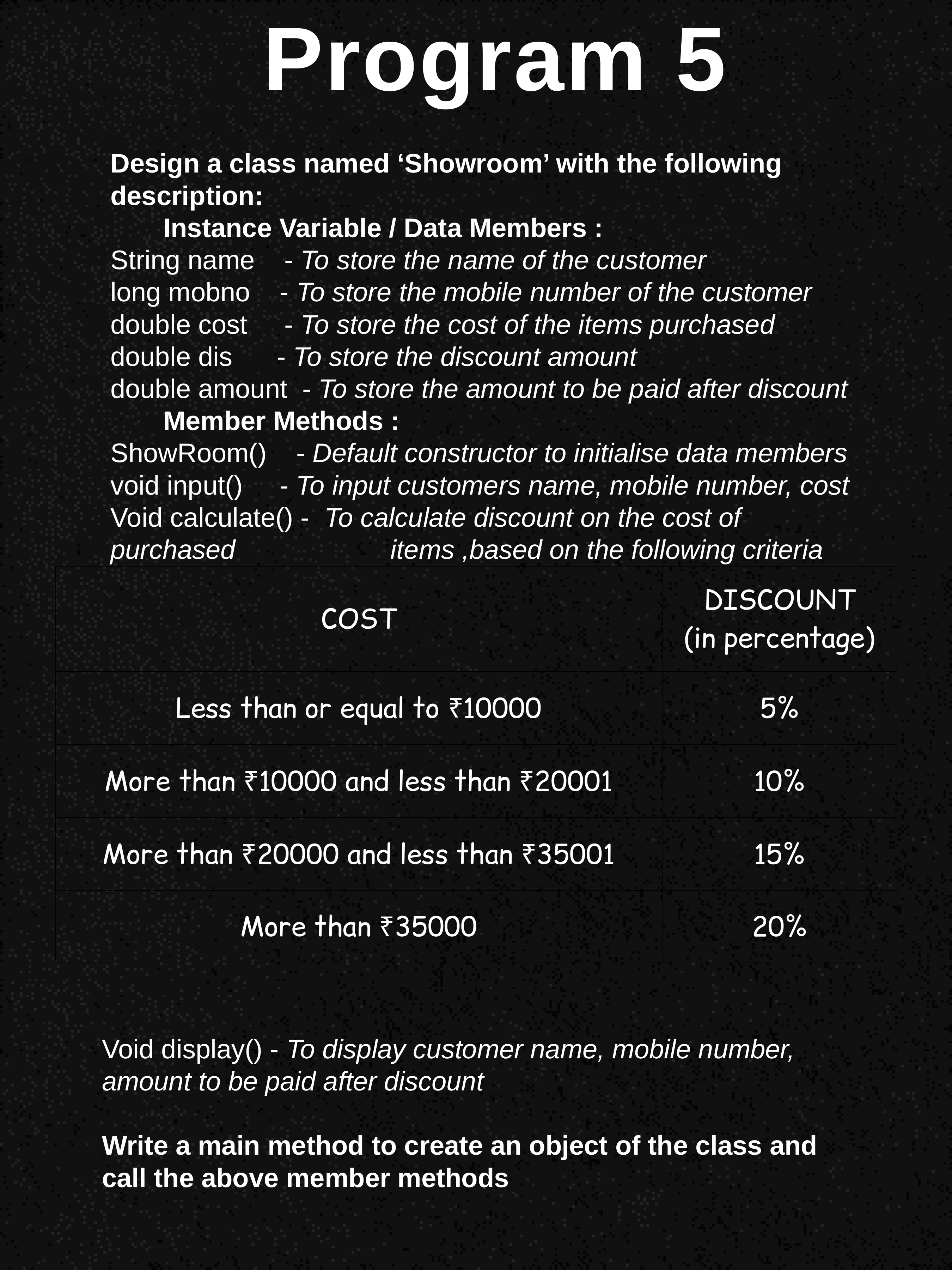

# Program 5
Design a class named ‘Showroom’ with the following description:
	Instance Variable / Data Members :
String name    - To store the name of the customer
long mobno    - To store the mobile number of the customer
double cost     - To store the cost of the items purchased
double dis      - To store the discount amount
double amount  - To store the amount to be paid after discount
	Member Methods :
ShowRoom()    - Default constructor to initialise data members
void input()     - To input customers name, mobile number, cost
Void calculate() -  To calculate discount on the cost of purchased                     items ,based on the following criteria

| COST | DISCOUNT (in percentage) |
| --- | --- |
| Less than or equal to ₹10000 | 5% |
| More than ₹10000 and less than ₹20001 | 10% |
| More than ₹20000 and less than ₹35001 | 15% |
| More than ₹35000 | 20% |
Void display() - To display customer name, mobile number,  amount to be paid after discount

Write a main method to create an object of the class and call the above member methods